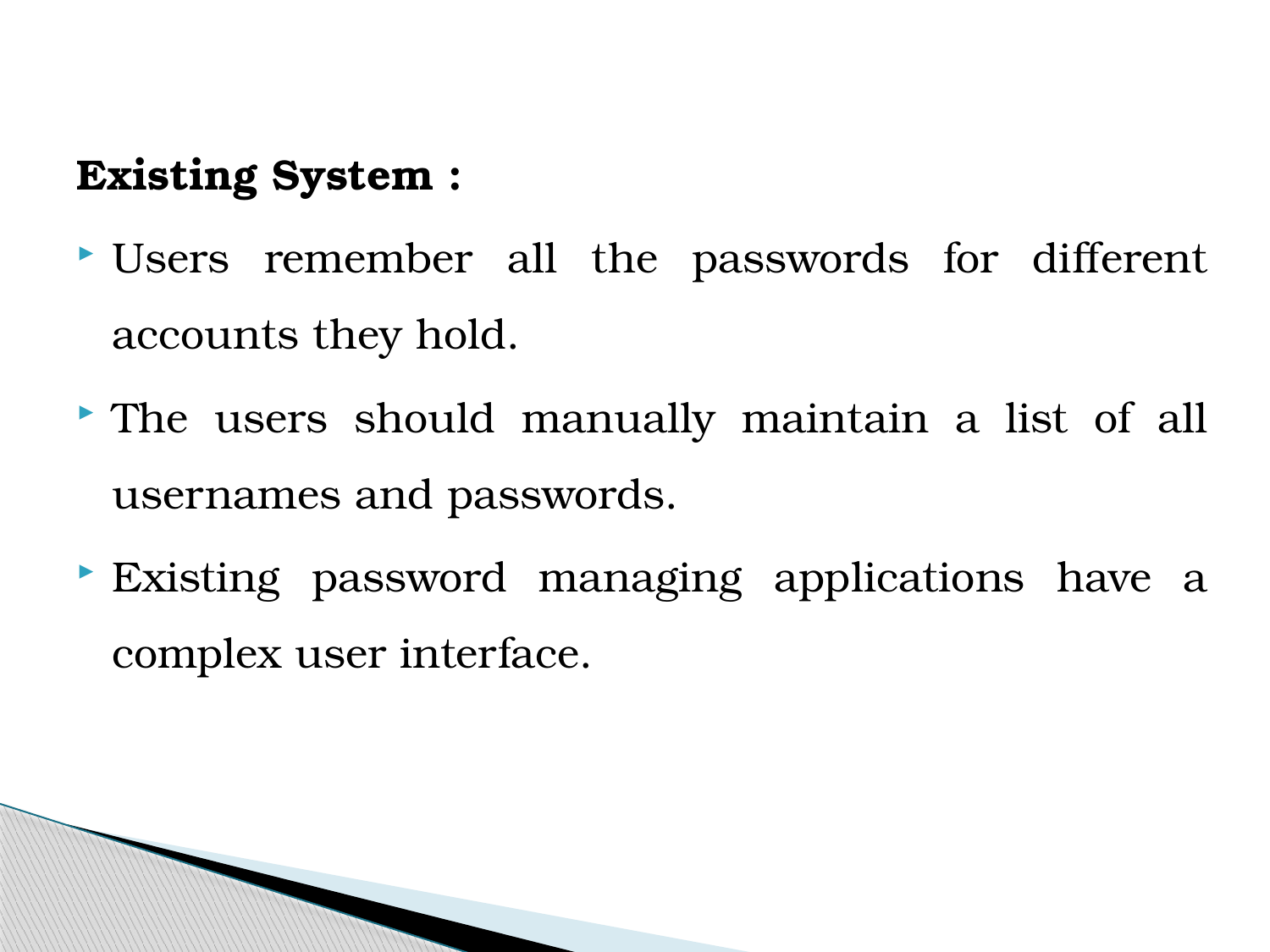

Existing System :
Users remember all the passwords for different accounts they hold.
The users should manually maintain a list of all usernames and passwords.
Existing password managing applications have a complex user interface.